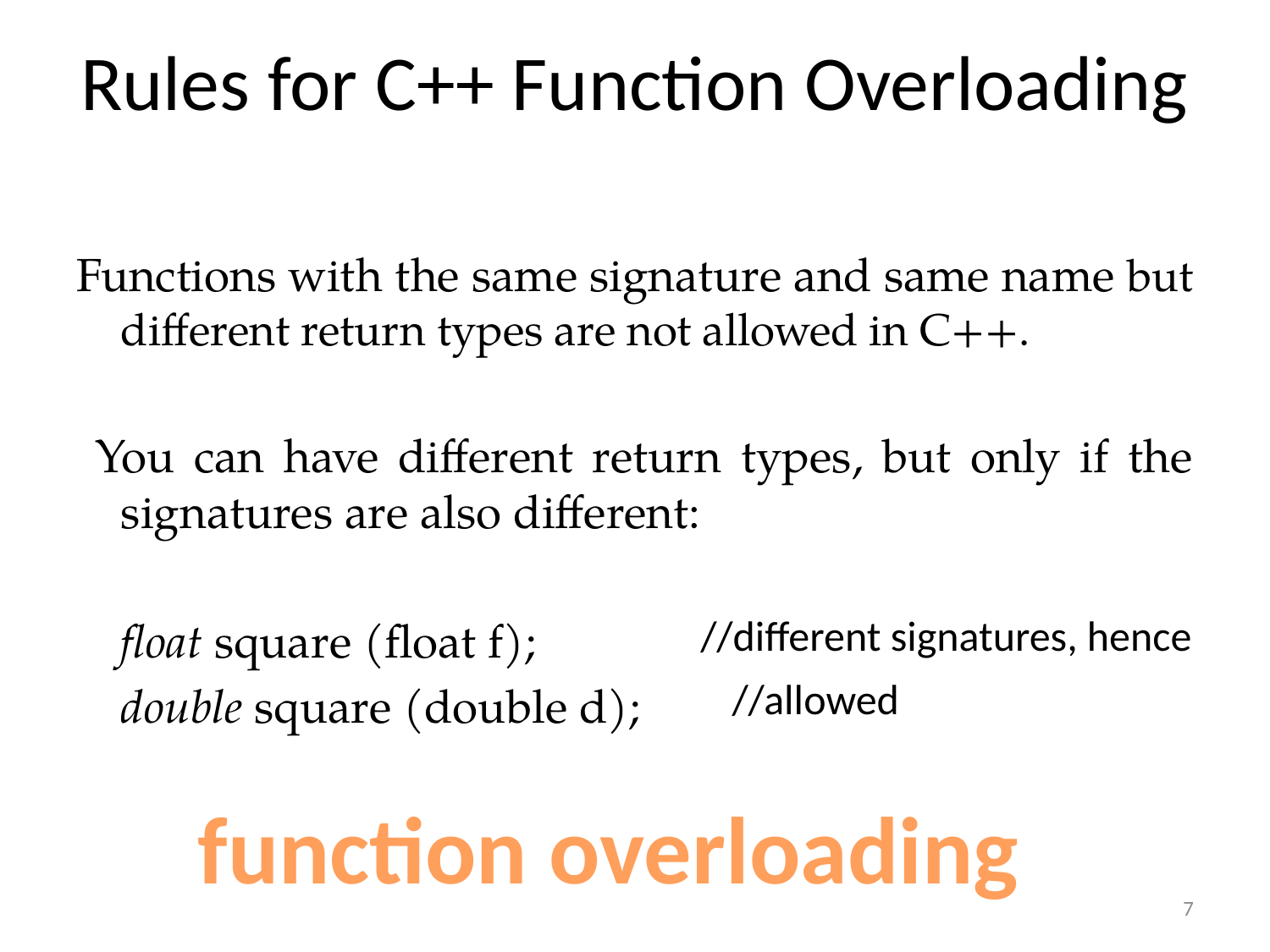

# Rules for C++ Function Overloading
Functions with the same signature and same name but different return types are not allowed in C++.

 You can have different return types, but only if the signatures are also different:

	float square (float f);
	double square (double d);
//different signatures, hence
//allowed
function overloading
7